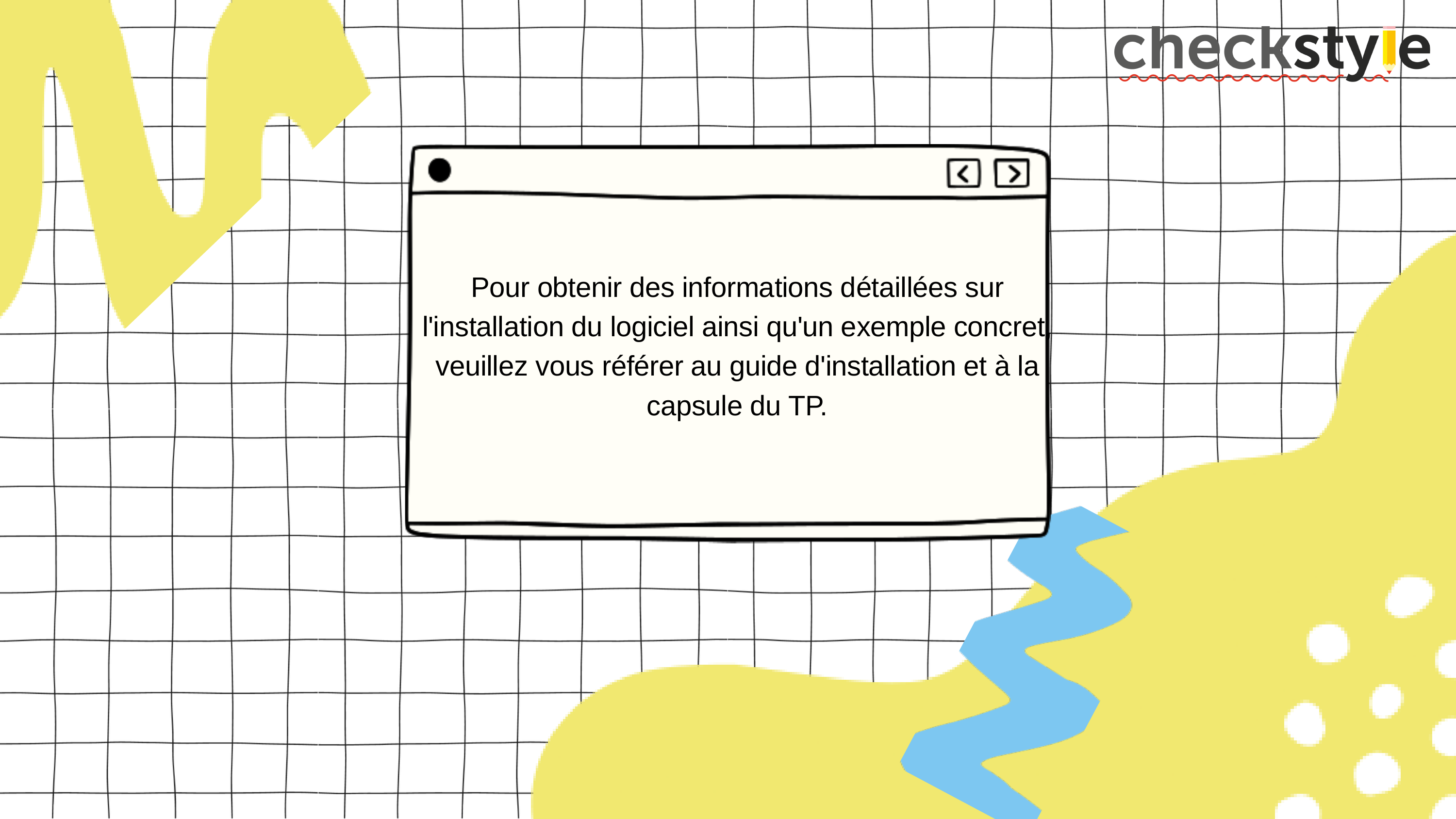

Pour obtenir des informations détaillées sur l'installation du logiciel ainsi qu'un exemple concret, veuillez vous référer au guide d'installation et à la capsule du TP.